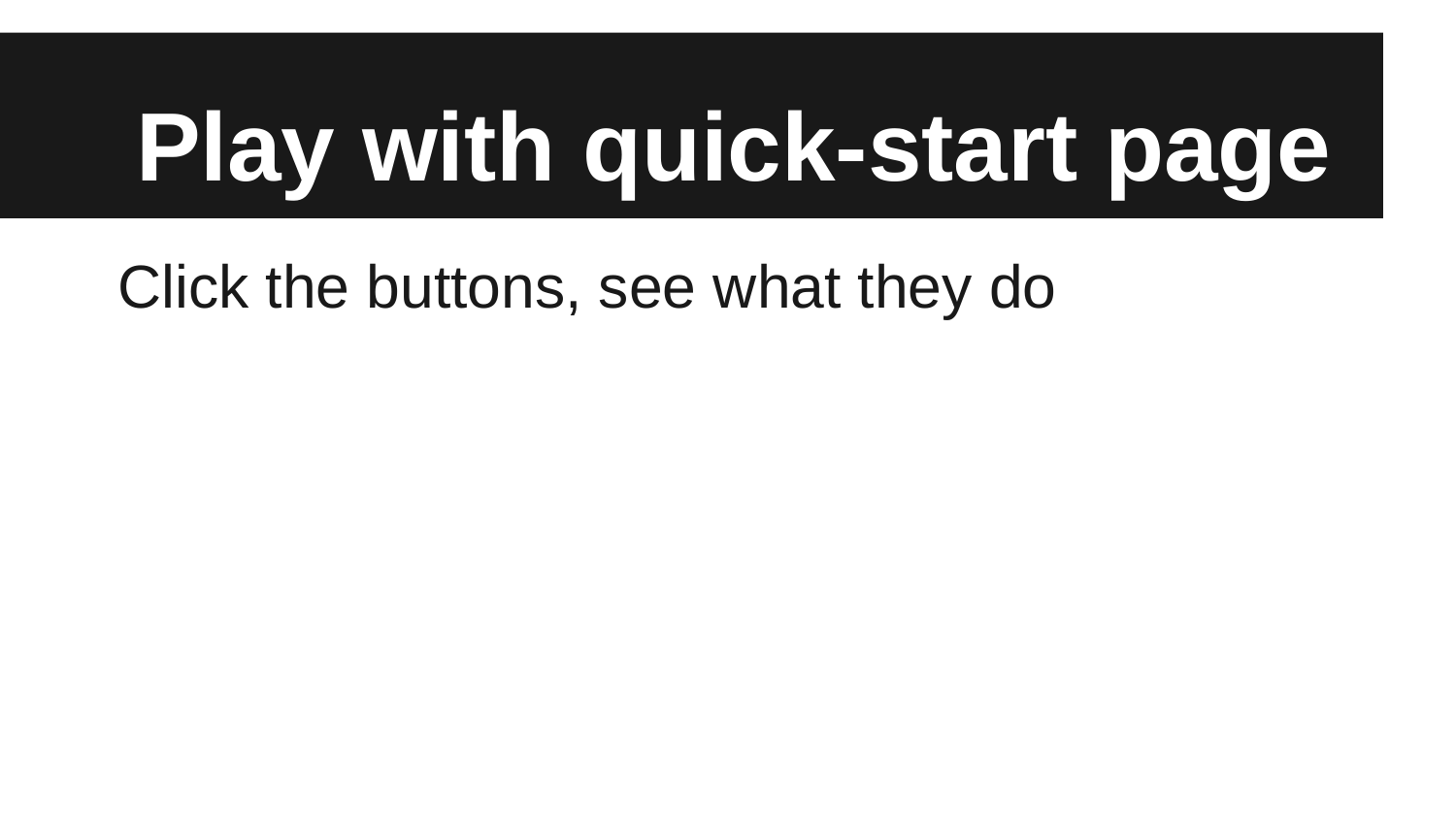

# Play with quick-start page
Click the buttons, see what they do